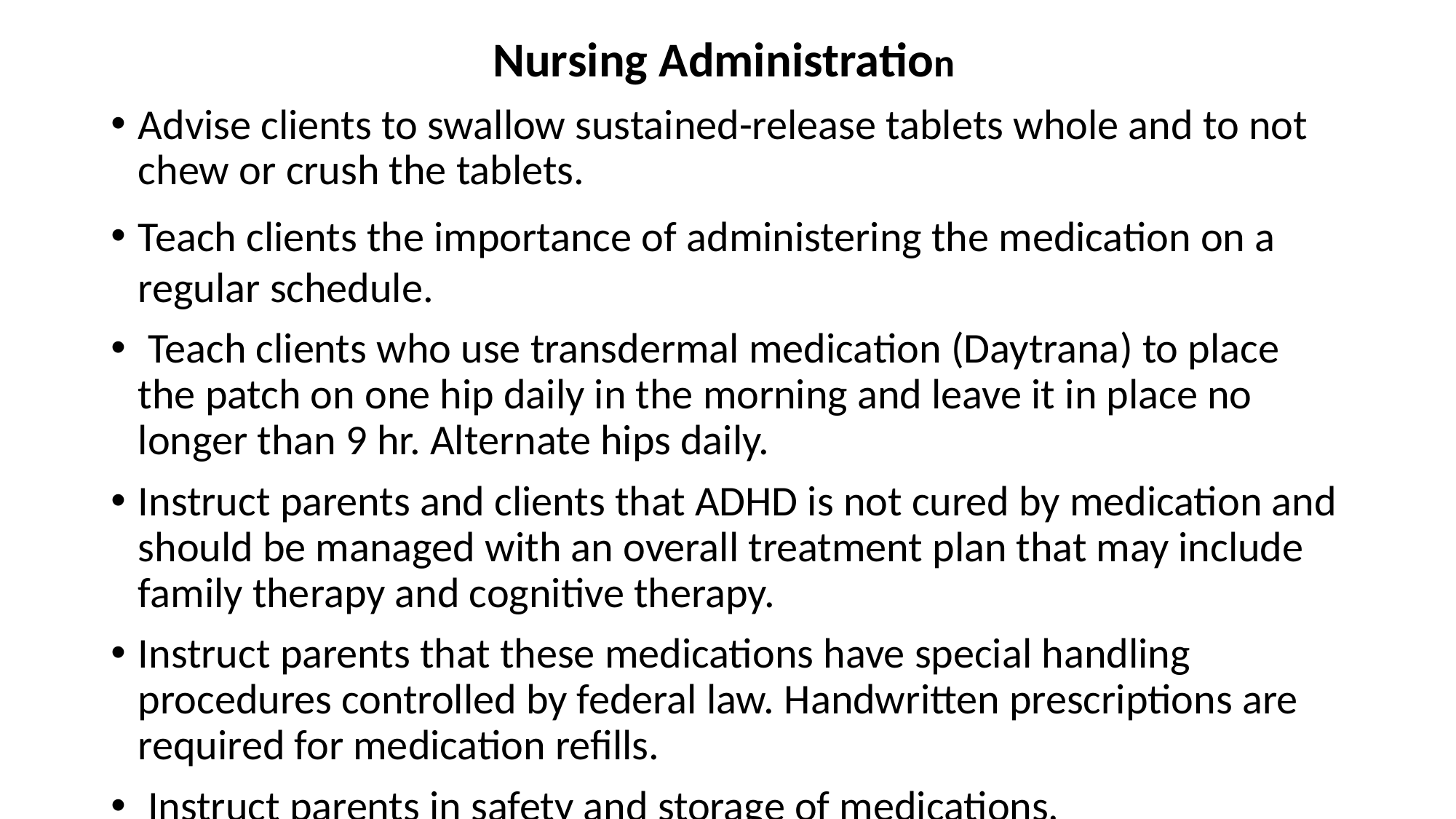

Nursing Administration
Advise clients to swallow sustained-release tablets whole and to not chew or crush the tablets.
Teach clients the importance of administering the medication on a regular schedule.
 Teach clients who use transdermal medication (Daytrana) to place the patch on one hip daily in the morning and leave it in place no longer than 9 hr. Alternate hips daily.
Instruct parents and clients that ADHD is not cured by medication and should be managed with an overall treatment plan that may include family therapy and cognitive therapy.
Instruct parents that these medications have special handling procedures controlled by federal law. Handwritten prescriptions are required for medication refills.
 Instruct parents in safety and storage of medications.
Advise parents that these medications have a high potential for abuse.